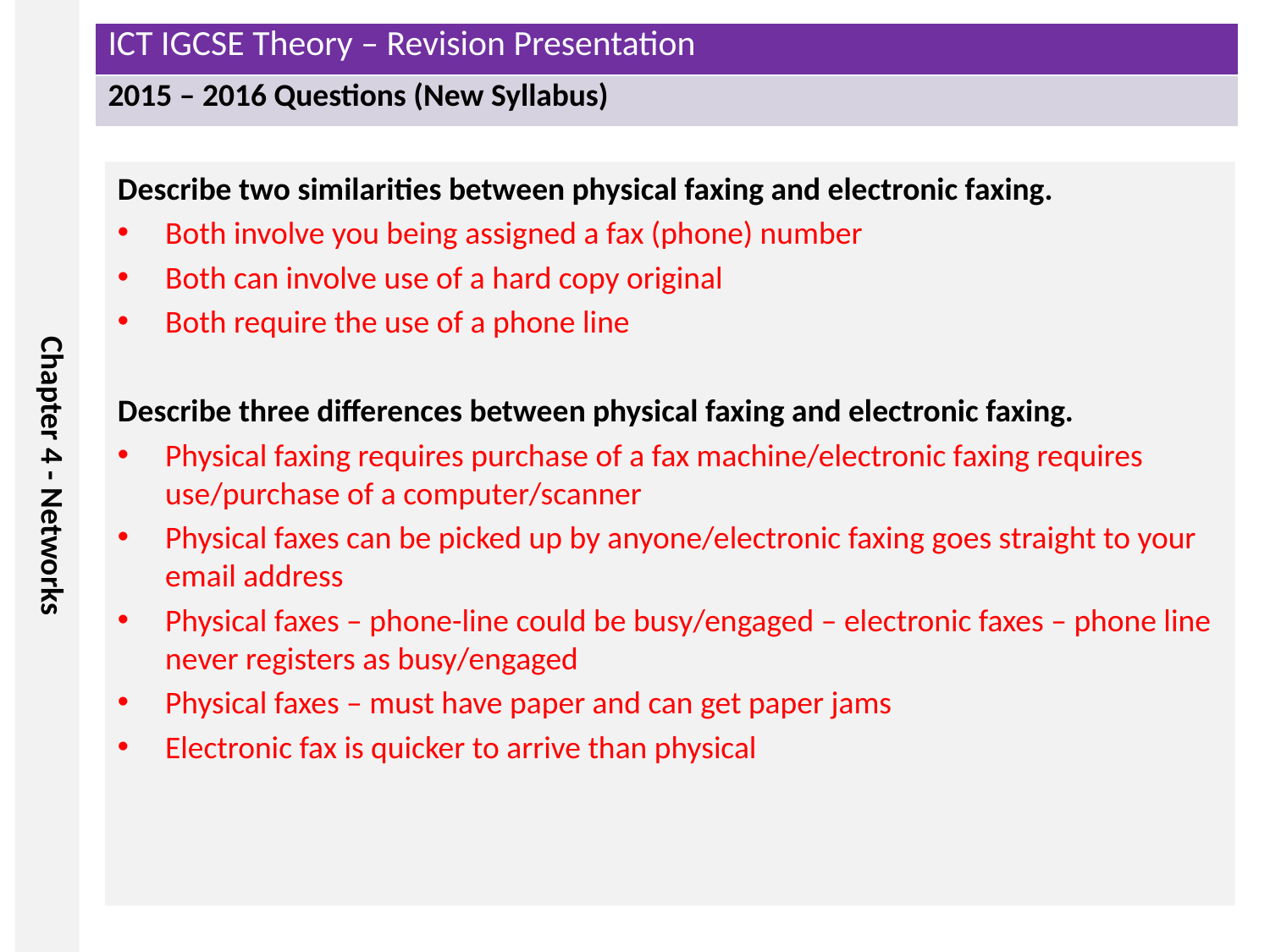

Describe two similarities between physical faxing and electronic faxing.
Both involve you being assigned a fax (phone) number
Both can involve use of a hard copy original
Both require the use of a phone line

Describe three differences between physical faxing and electronic faxing.
Physical faxing requires purchase of a fax machine/electronic faxing requires use/purchase of a computer/scanner
Physical faxes can be picked up by anyone/electronic faxing goes straight to your email address
Physical faxes – phone-line could be busy/engaged – electronic faxes – phone line never registers as busy/engaged
Physical faxes – must have paper and can get paper jams
Electronic fax is quicker to arrive than physical